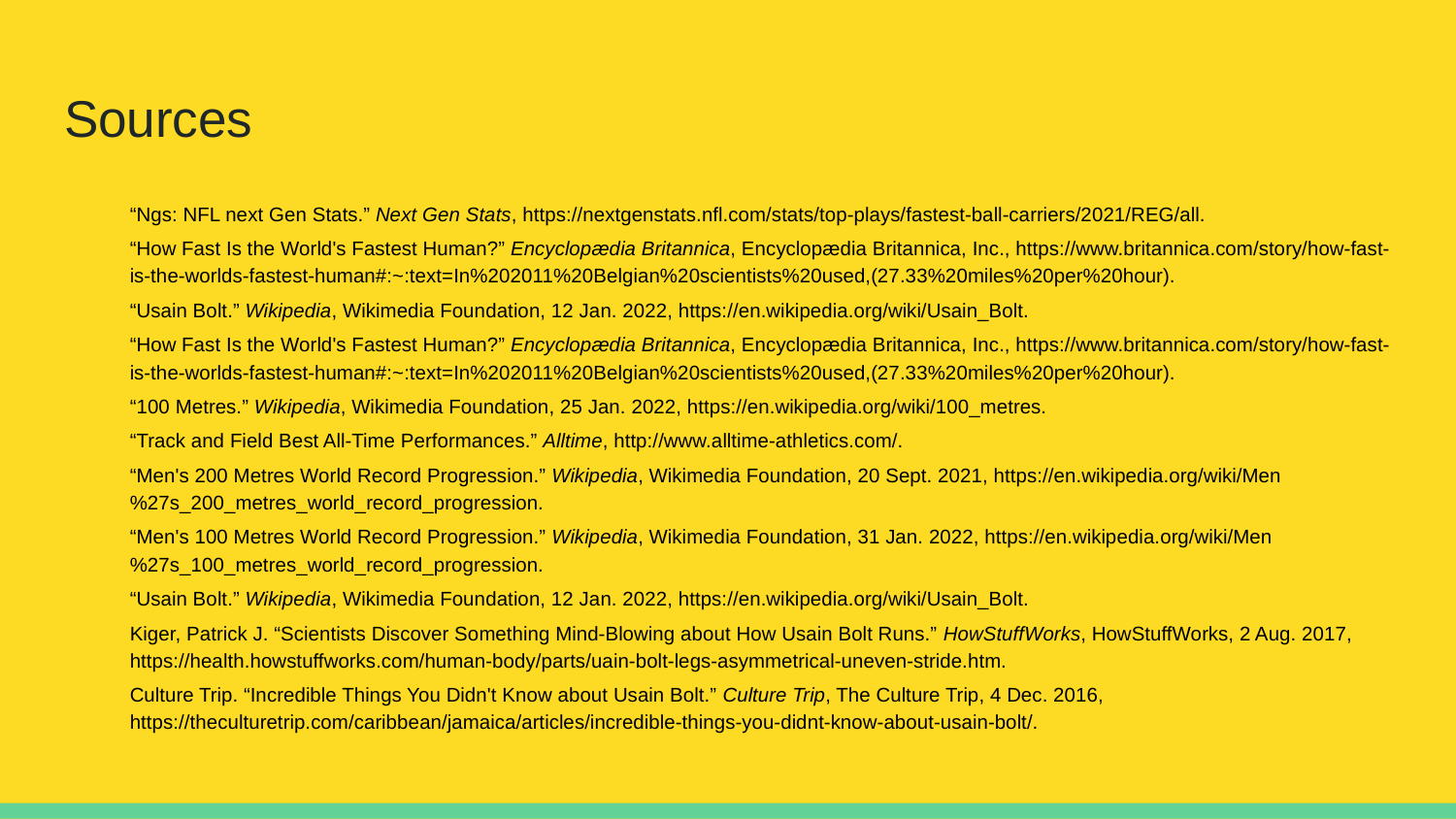

# Sources
“Ngs: NFL next Gen Stats.” Next Gen Stats, https://nextgenstats.nfl.com/stats/top-plays/fastest-ball-carriers/2021/REG/all.
“How Fast Is the World's Fastest Human?” Encyclopædia Britannica, Encyclopædia Britannica, Inc., https://www.britannica.com/story/how-fast-is-the-worlds-fastest-human#:~:text=In%202011%20Belgian%20scientists%20used,(27.33%20miles%20per%20hour).
“Usain Bolt.” Wikipedia, Wikimedia Foundation, 12 Jan. 2022, https://en.wikipedia.org/wiki/Usain_Bolt.
“How Fast Is the World's Fastest Human?” Encyclopædia Britannica, Encyclopædia Britannica, Inc., https://www.britannica.com/story/how-fast-is-the-worlds-fastest-human#:~:text=In%202011%20Belgian%20scientists%20used,(27.33%20miles%20per%20hour).
“100 Metres.” Wikipedia, Wikimedia Foundation, 25 Jan. 2022, https://en.wikipedia.org/wiki/100_metres.
“Track and Field Best All-Time Performances.” Alltime, http://www.alltime-athletics.com/.
“Men's 200 Metres World Record Progression.” Wikipedia, Wikimedia Foundation, 20 Sept. 2021, https://en.wikipedia.org/wiki/Men%27s_200_metres_world_record_progression.
“Men's 100 Metres World Record Progression.” Wikipedia, Wikimedia Foundation, 31 Jan. 2022, https://en.wikipedia.org/wiki/Men%27s_100_metres_world_record_progression.
“Usain Bolt.” Wikipedia, Wikimedia Foundation, 12 Jan. 2022, https://en.wikipedia.org/wiki/Usain_Bolt.
Kiger, Patrick J. “Scientists Discover Something Mind-Blowing about How Usain Bolt Runs.” HowStuffWorks, HowStuffWorks, 2 Aug. 2017, https://health.howstuffworks.com/human-body/parts/uain-bolt-legs-asymmetrical-uneven-stride.htm.
Culture Trip. “Incredible Things You Didn't Know about Usain Bolt.” Culture Trip, The Culture Trip, 4 Dec. 2016, https://theculturetrip.com/caribbean/jamaica/articles/incredible-things-you-didnt-know-about-usain-bolt/.